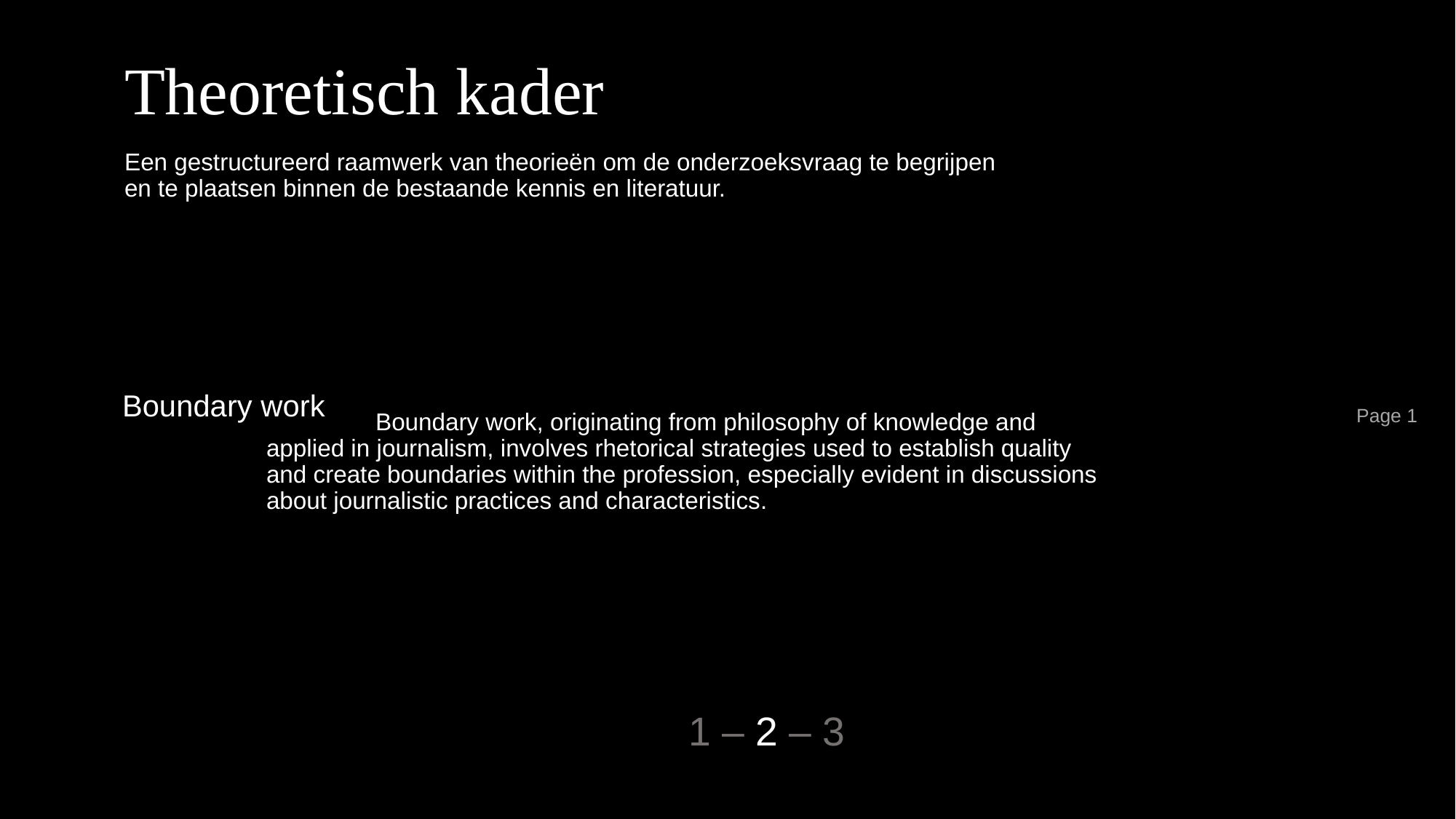

Theoretisch kader
#
Een gestructureerd raamwerk van theorieën om de onderzoeksvraag te begrijpen en te plaatsen binnen de bestaande kennis en literatuur.
Boundary work
Page 1
	Boundary work, originating from philosophy of knowledge and applied in journalism, involves rhetorical strategies used to establish quality and create boundaries within the profession, especially evident in discussions about journalistic practices and characteristics.
1 – 2 – 3